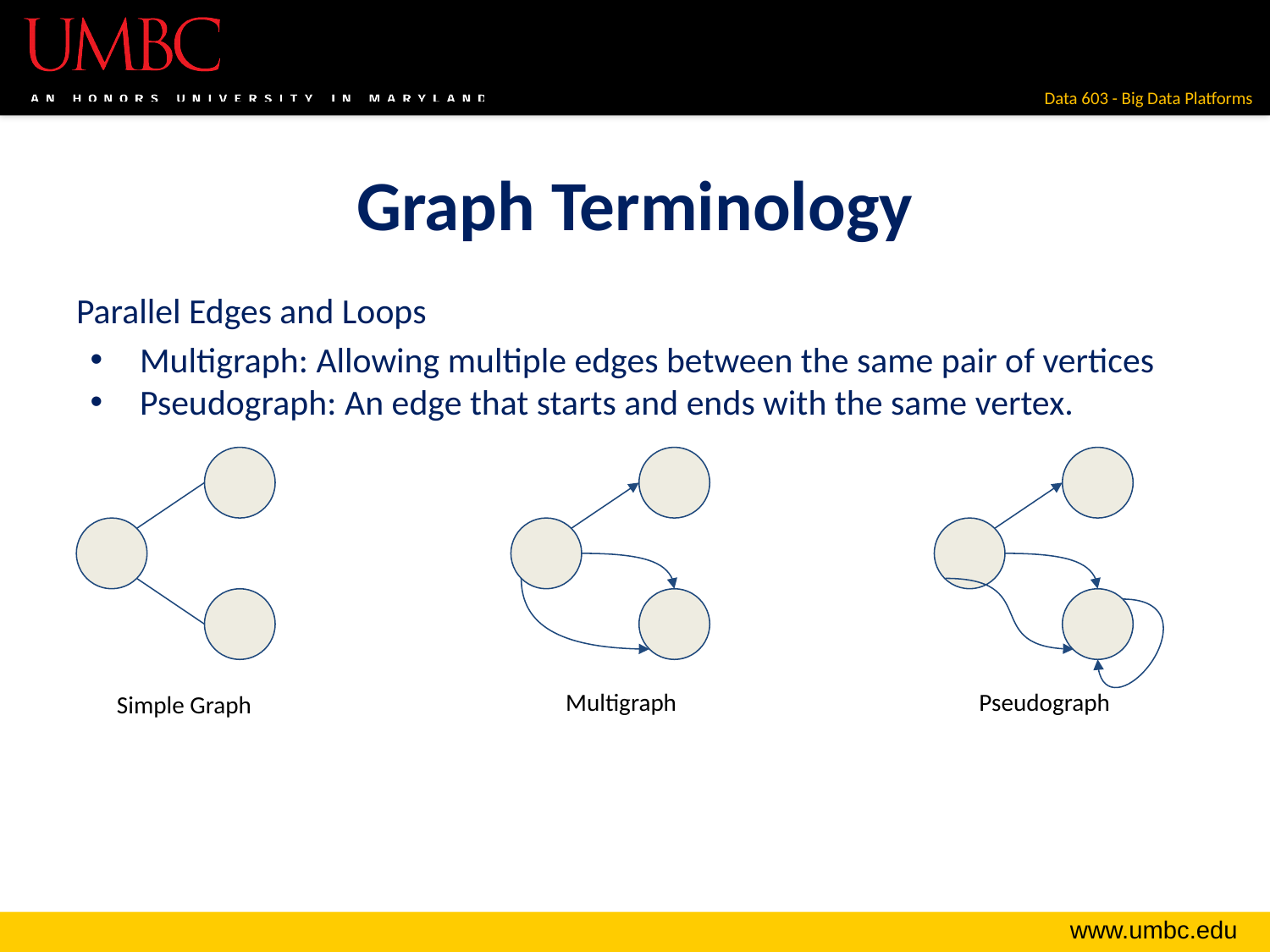

# Graph Terminology
Parallel Edges and Loops
Multigraph: Allowing multiple edges between the same pair of vertices
Pseudograph: An edge that starts and ends with the same vertex.

Multigraph
Pseudograph
Simple Graph